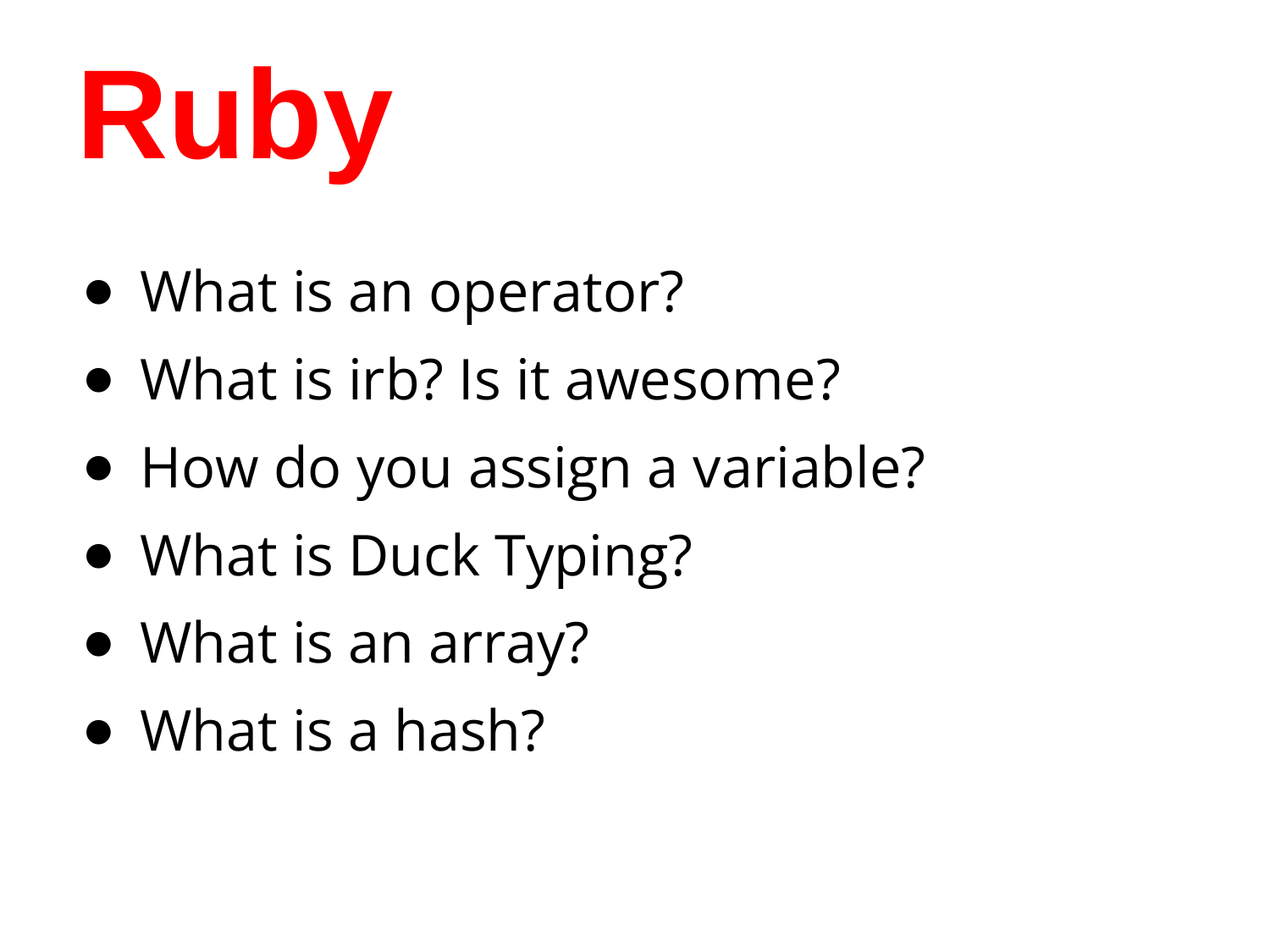

# Ruby
What is an operator?
What is irb? Is it awesome?
How do you assign a variable?
What is Duck Typing?
What is an array?
What is a hash?